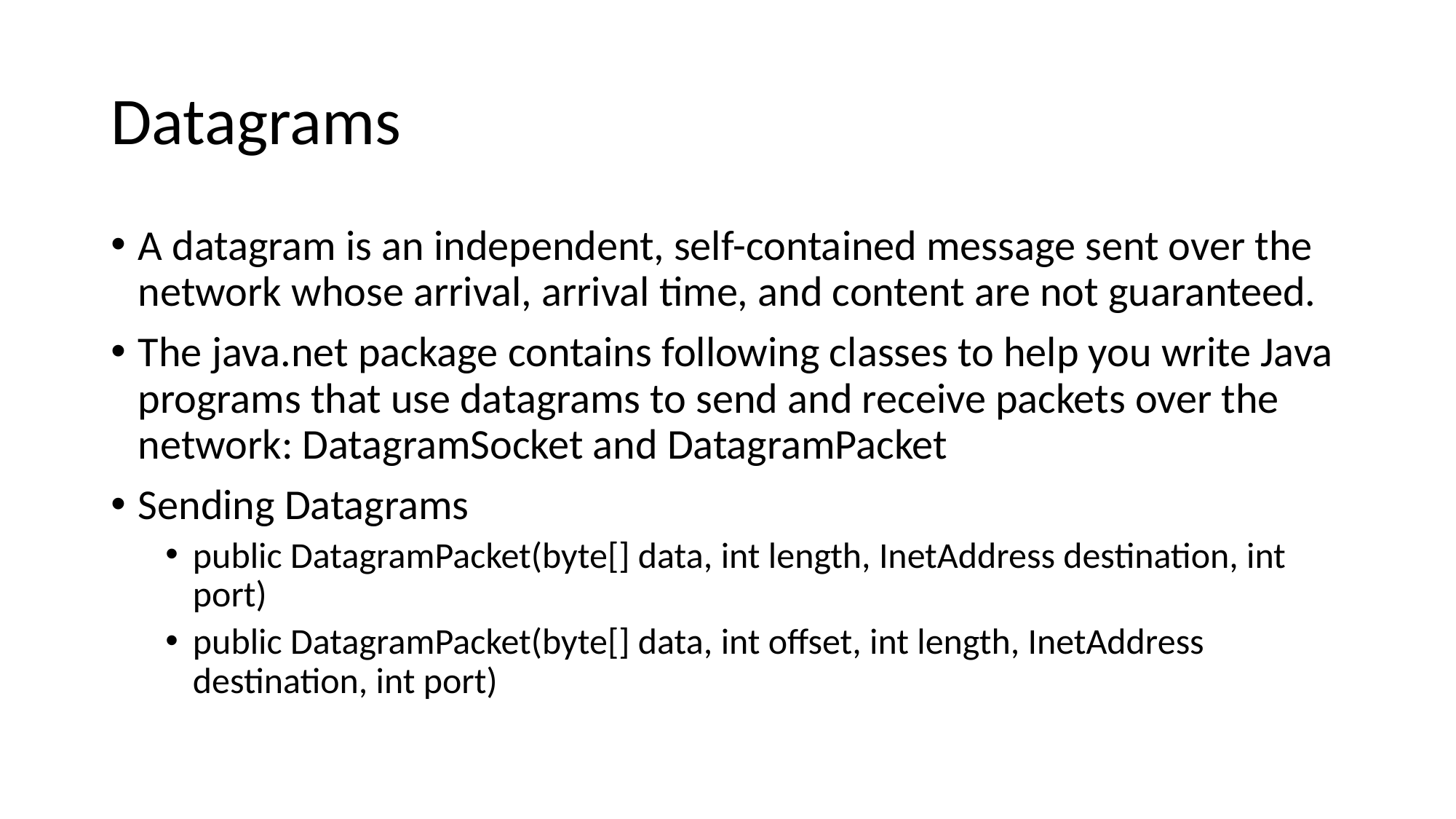

# Datagrams
A datagram is an independent, self-contained message sent over the network whose arrival, arrival time, and content are not guaranteed.
The java.net package contains following classes to help you write Java programs that use datagrams to send and receive packets over the network: DatagramSocket and DatagramPacket
Sending Datagrams
public DatagramPacket(byte[] data, int length, InetAddress destination, int port)
public DatagramPacket(byte[] data, int offset, int length, InetAddress destination, int port)